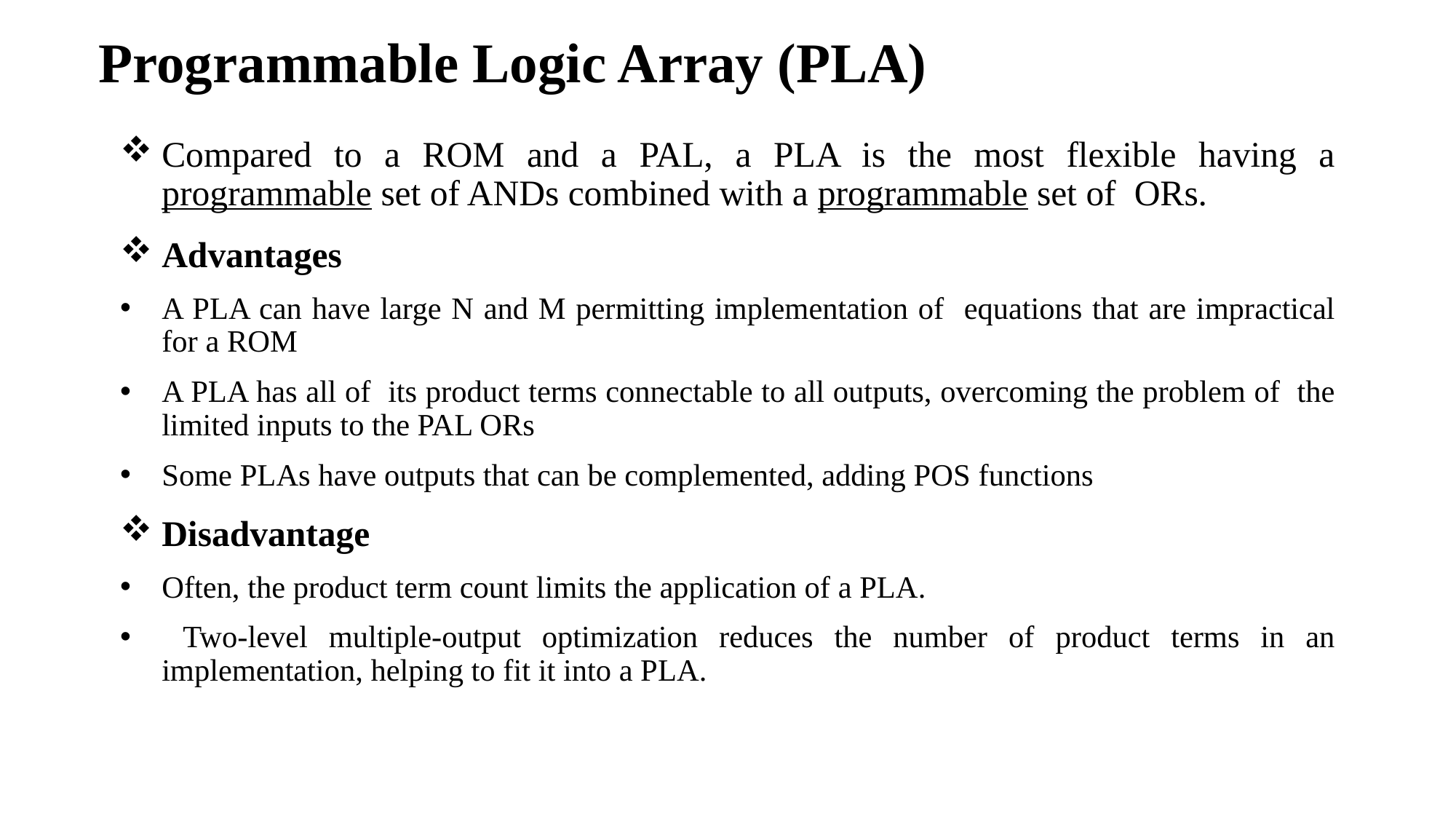

Programmable Logic Array (PLA)
Compared to a ROM and a PAL, a PLA is the most flexible having a programmable set of ANDs combined with a programmable set of  ORs.
Advantages
A PLA can have large N and M permitting implementation of  equations that are impractical for a ROM
A PLA has all of  its product terms connectable to all outputs, overcoming the problem of  the limited inputs to the PAL ORs
Some PLAs have outputs that can be complemented, adding POS functions
Disadvantage
Often, the product term count limits the application of a PLA.
 Two-level multiple-output optimization reduces the number of product terms in an implementation, helping to fit it into a PLA.